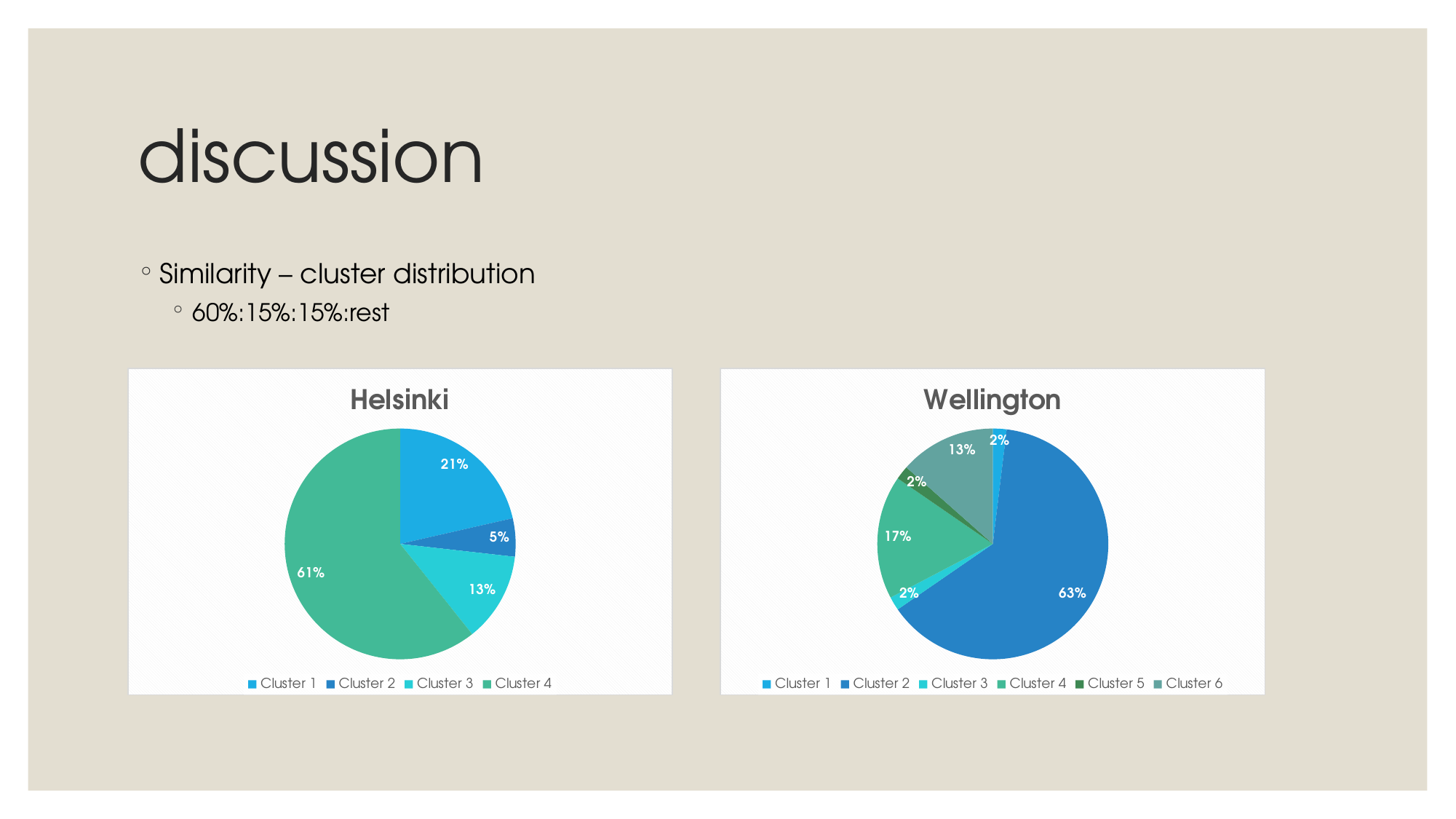

# discussion
Similarity – cluster distribution
60%:15%:15%:rest

### Chart: Helsinki

| Category | Number of sub-districts |
|---|---|
| Cluster 1 | 12.0 |
| Cluster 2 | 3.0 |
| Cluster 3 | 7.0 |
| Cluster 4 | 34.0 |

### Chart: Wellington

| Category | Number of sub-districts |
|---|---|
| Cluster 1 | 1.0 |
| Cluster 2 | 33.0 |
| Cluster 3 | 1.0 |
| Cluster 4 | 9.0 |
| Cluster 5 | 1.0 |
| Cluster 6 | 7.0 |